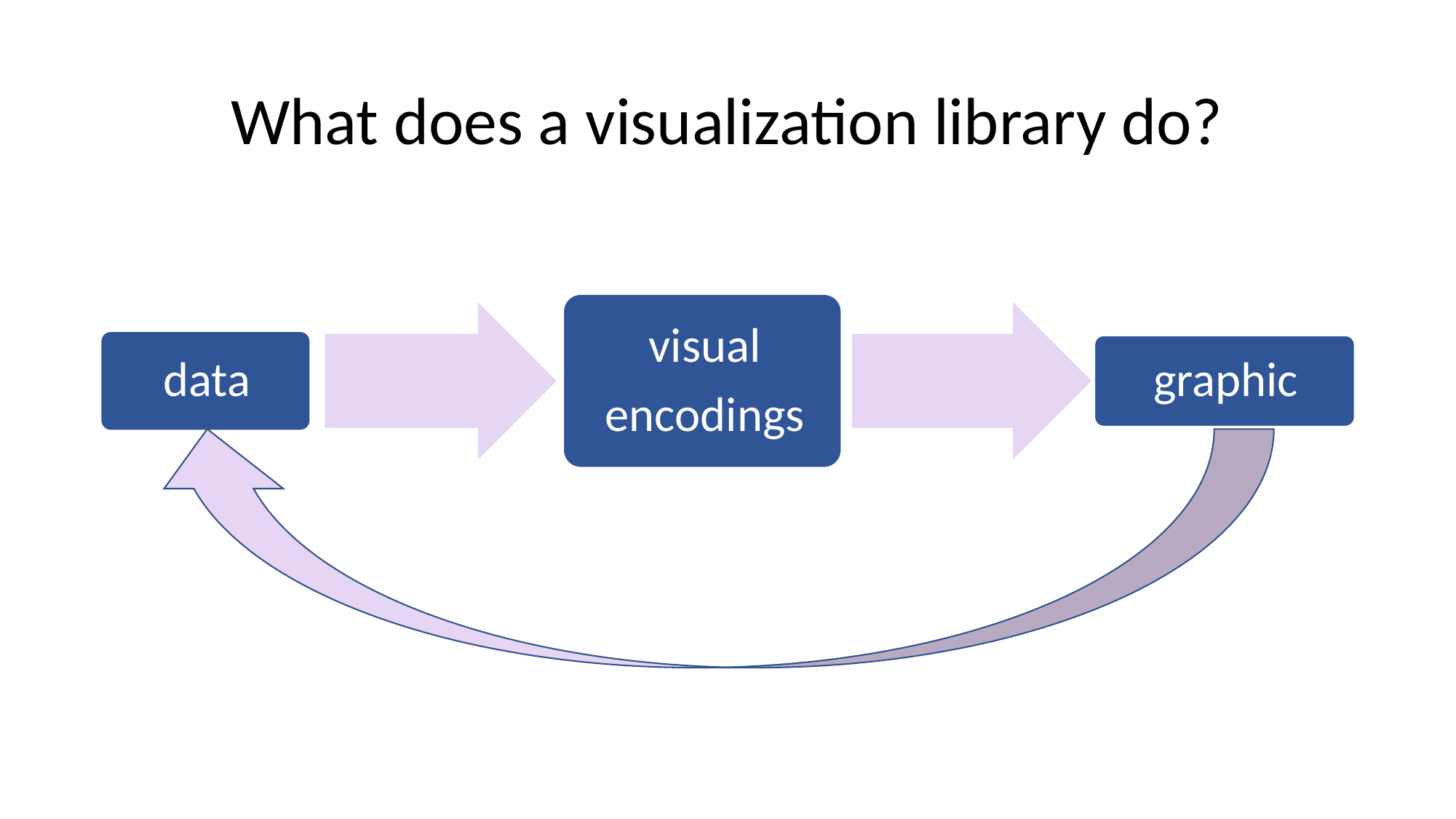

# What does a visualization library do?
data

visual
encodings

graphic